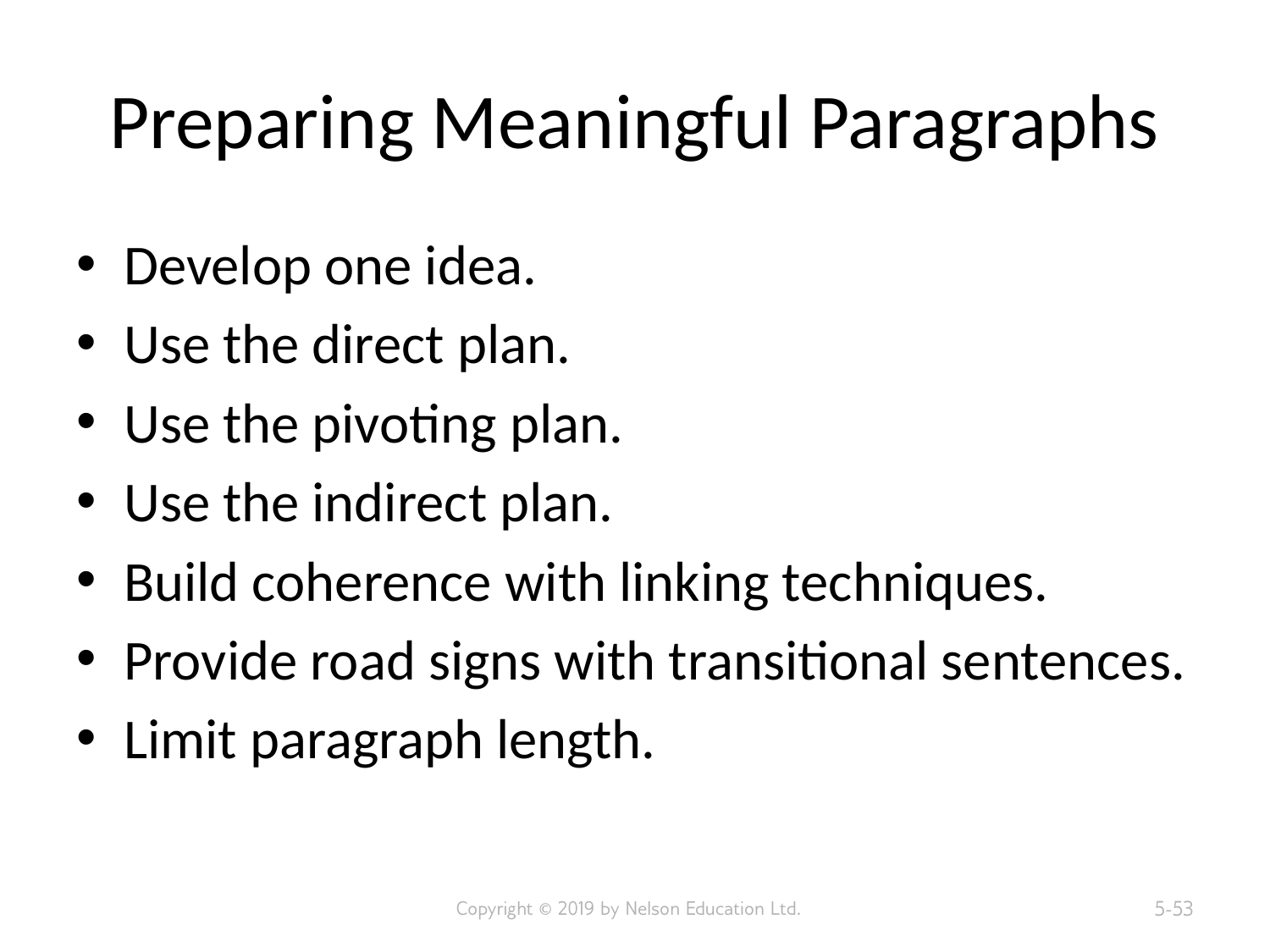

# Preparing Meaningful Paragraphs
Develop one idea.
Use the direct plan.
Use the pivoting plan.
Use the indirect plan.
Build coherence with linking techniques.
Provide road signs with transitional sentences.
Limit paragraph length.
Copyright © 2019 by Nelson Education Ltd.
5-53